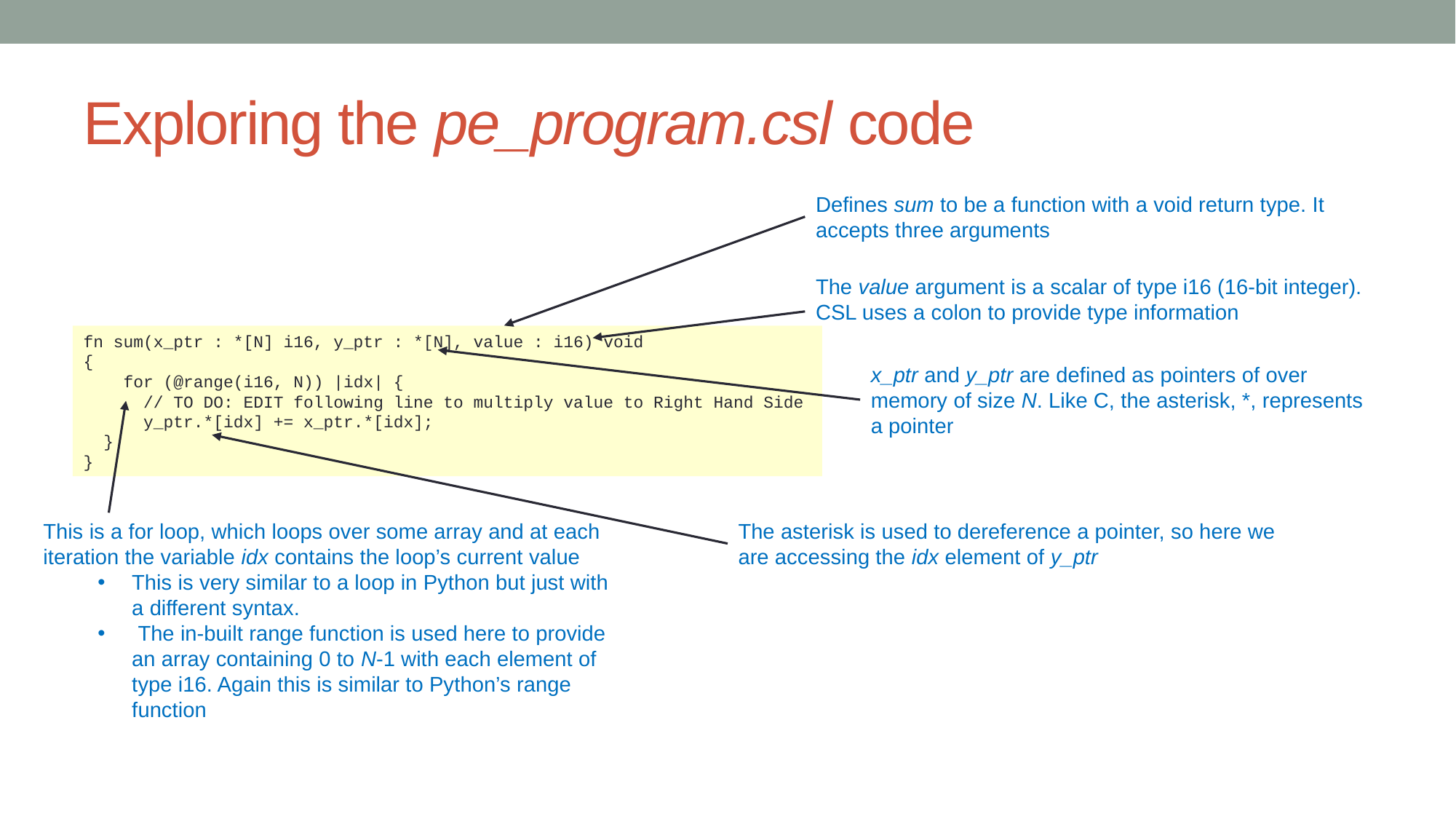

# Exploring the pe_program.csl code
Defines sum to be a function with a void return type. It accepts three arguments
The value argument is a scalar of type i16 (16-bit integer). CSL uses a colon to provide type information

fn sum(x_ptr : *[N] i16, y_ptr : *[N], value : i16) void
{
    for (@range(i16, N)) |idx| {
      // TO DO: EDIT following line to multiply value to Right Hand Side
      y_ptr.*[idx] += x_ptr.*[idx];
  }
}
x_ptr and y_ptr are defined as pointers of over memory of size N. Like C, the asterisk, *, represents a pointer
This is a for loop, which loops over some array and at each iteration the variable idx contains the loop’s current value
This is very similar to a loop in Python but just with a different syntax.
 The in-built range function is used here to provide an array containing 0 to N-1 with each element of type i16. Again this is similar to Python’s range function
The asterisk is used to dereference a pointer, so here we are accessing the idx element of y_ptr